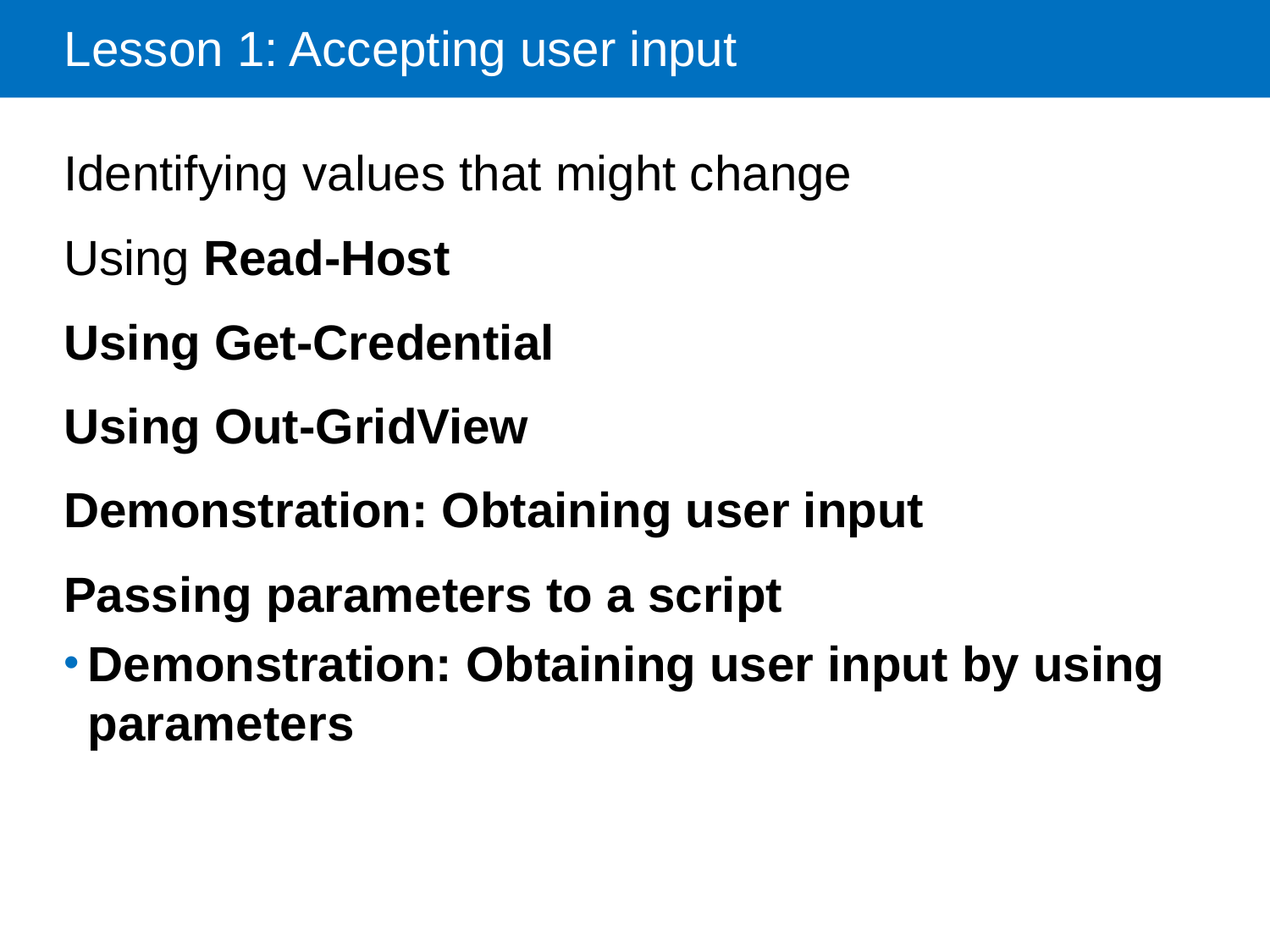

# Lesson 1: Accepting user input
Identifying values that might change
Using Read-Host
Using Get-Credential
Using Out-GridView
Demonstration: Obtaining user input
Passing parameters to a script
Demonstration: Obtaining user input by using parameters